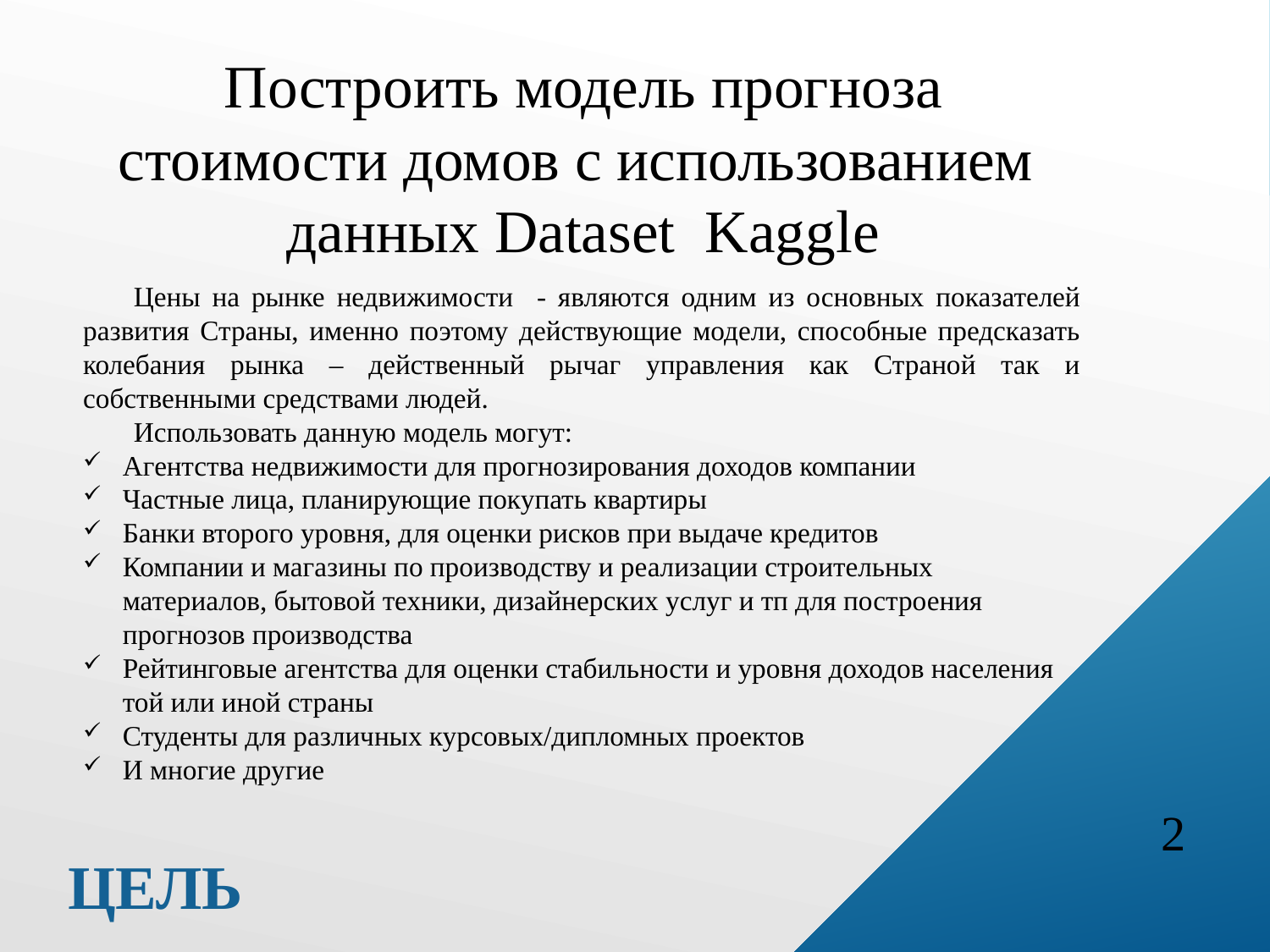

Построить модель прогноза стоимости домов с использованием  данных Dataset  Kaggle
Цены на рынке недвижимости  - являются одним из основных показателей развития Страны, именно поэтому действующие модели, способные предсказать колебания рынка – действенный рычаг управления как Страной так и собственными средствами людей.
Использовать данную модель могут:
Агентства недвижимости для прогнозирования доходов компании
Частные лица, планирующие покупать квартиры
Банки второго уровня, для оценки рисков при выдаче кредитов
Компании и магазины по производству и реализации строительных материалов, бытовой техники, дизайнерских услуг и тп для построения прогнозов производства
Рейтинговые агентства для оценки стабильности и уровня доходов населения той или иной страны
Студенты для различных курсовых/дипломных проектов
И многие другие

2
# Цель